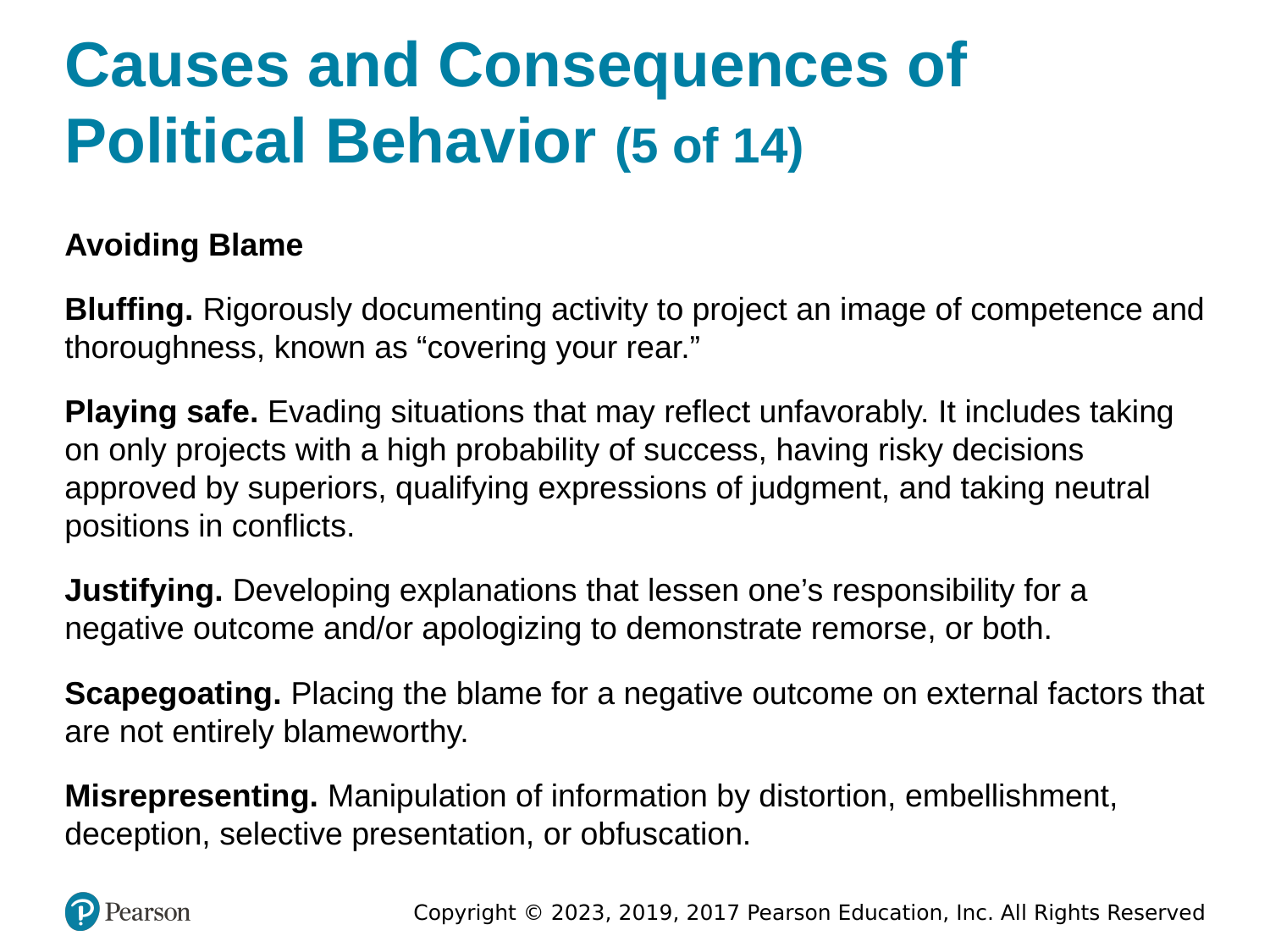

# Causes and Consequences of Political Behavior (5 of 14)
Avoiding Blame
Bluffing. Rigorously documenting activity to project an image of competence and thoroughness, known as “covering your rear.”
Playing safe. Evading situations that may reflect unfavorably. It includes taking on only projects with a high probability of success, having risky decisions approved by superiors, qualifying expressions of judgment, and taking neutral positions in conflicts.
Justifying. Developing explanations that lessen one’s responsibility for a negative outcome and/or apologizing to demonstrate remorse, or both.
Scapegoating. Placing the blame for a negative outcome on external factors that are not entirely blameworthy.
Misrepresenting. Manipulation of information by distortion, embellishment, deception, selective presentation, or obfuscation.